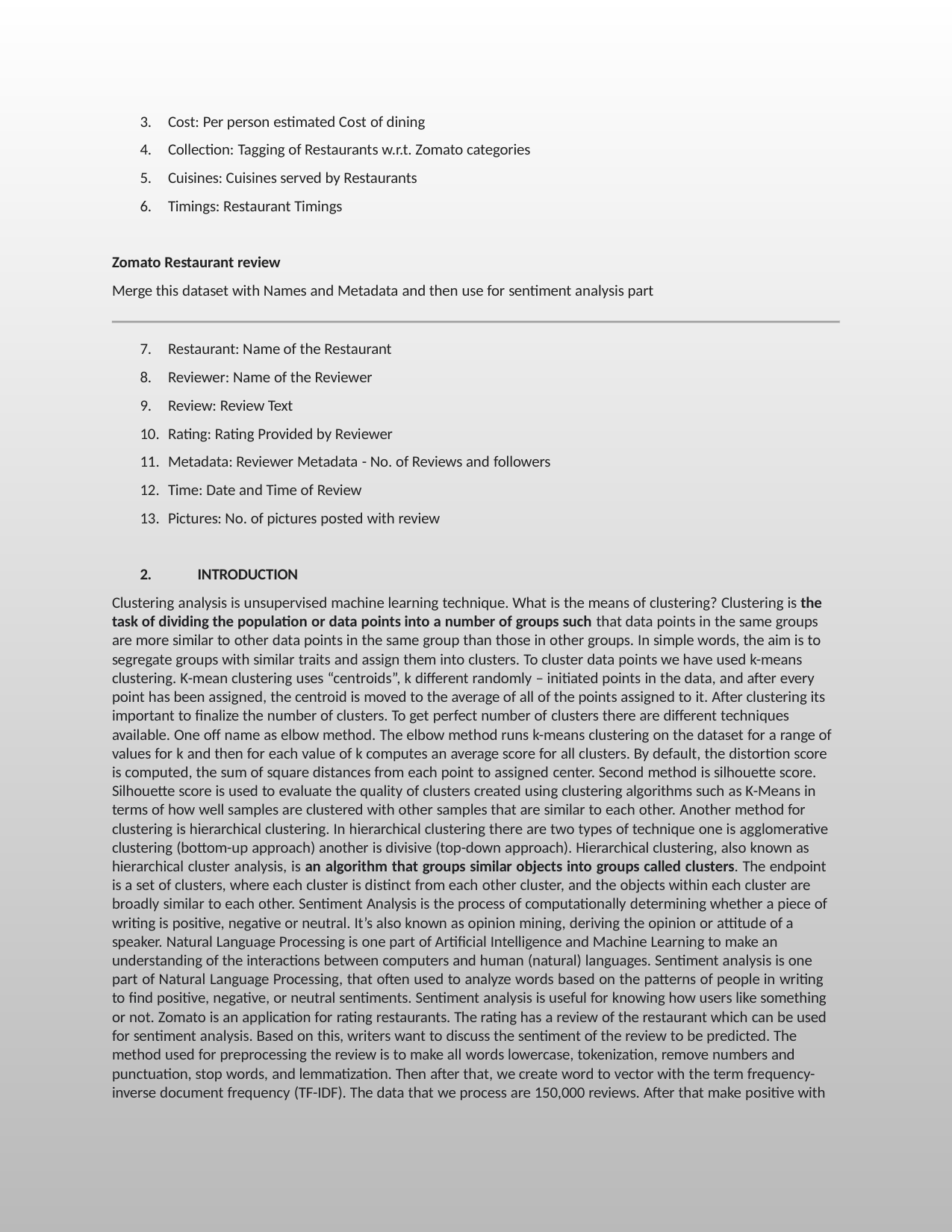

Cost: Per person estimated Cost of dining
Collection: Tagging of Restaurants w.r.t. Zomato categories
Cuisines: Cuisines served by Restaurants
Timings: Restaurant Timings

Zomato Restaurant review
Merge this dataset with Names and Metadata and then use for sentiment analysis part

Restaurant: Name of the Restaurant
Reviewer: Name of the Reviewer
Review: Review Text
Rating: Rating Provided by Reviewer
Metadata: Reviewer Metadata - No. of Reviews and followers
Time: Date and Time of Review
Pictures: No. of pictures posted with review

2.	INTRODUCTION
Clustering analysis is unsupervised machine learning technique. What is the means of clustering? Clustering is the  task of dividing the population or data points into a number of groups such that data points in the same groups  are more similar to other data points in the same group than those in other groups. In simple words, the aim is to  segregate groups with similar traits and assign them into clusters. To cluster data points we have used k-means  clustering. K-mean clustering uses “centroids”, k different randomly – initiated points in the data, and after every  point has been assigned, the centroid is moved to the average of all of the points assigned to it. After clustering its  important to finalize the number of clusters. To get perfect number of clusters there are different techniques  available. One off name as elbow method. The elbow method runs k-means clustering on the dataset for a range of  values for k and then for each value of k computes an average score for all clusters. By default, the distortion score  is computed, the sum of square distances from each point to assigned center. Second method is silhouette score.  Silhouette score is used to evaluate the quality of clusters created using clustering algorithms such as K-Means in  terms of how well samples are clustered with other samples that are similar to each other. Another method for  clustering is hierarchical clustering. In hierarchical clustering there are two types of technique one is agglomerative  clustering (bottom-up approach) another is divisive (top-down approach). Hierarchical clustering, also known as  hierarchical cluster analysis, is an algorithm that groups similar objects into groups called clusters. The endpoint  is a set of clusters, where each cluster is distinct from each other cluster, and the objects within each cluster are  broadly similar to each other. Sentiment Analysis is the process of computationally determining whether a piece of  writing is positive, negative or neutral. It’s also known as opinion mining, deriving the opinion or attitude of a  speaker. Natural Language Processing is one part of Artificial Intelligence and Machine Learning to make an  understanding of the interactions between computers and human (natural) languages. Sentiment analysis is one  part of Natural Language Processing, that often used to analyze words based on the patterns of people in writing  to find positive, negative, or neutral sentiments. Sentiment analysis is useful for knowing how users like something  or not. Zomato is an application for rating restaurants. The rating has a review of the restaurant which can be used  for sentiment analysis. Based on this, writers want to discuss the sentiment of the review to be predicted. The  method used for preprocessing the review is to make all words lowercase, tokenization, remove numbers and  punctuation, stop words, and lemmatization. Then after that, we create word to vector with the term frequency-  inverse document frequency (TF-IDF). The data that we process are 150,000 reviews. After that make positive with